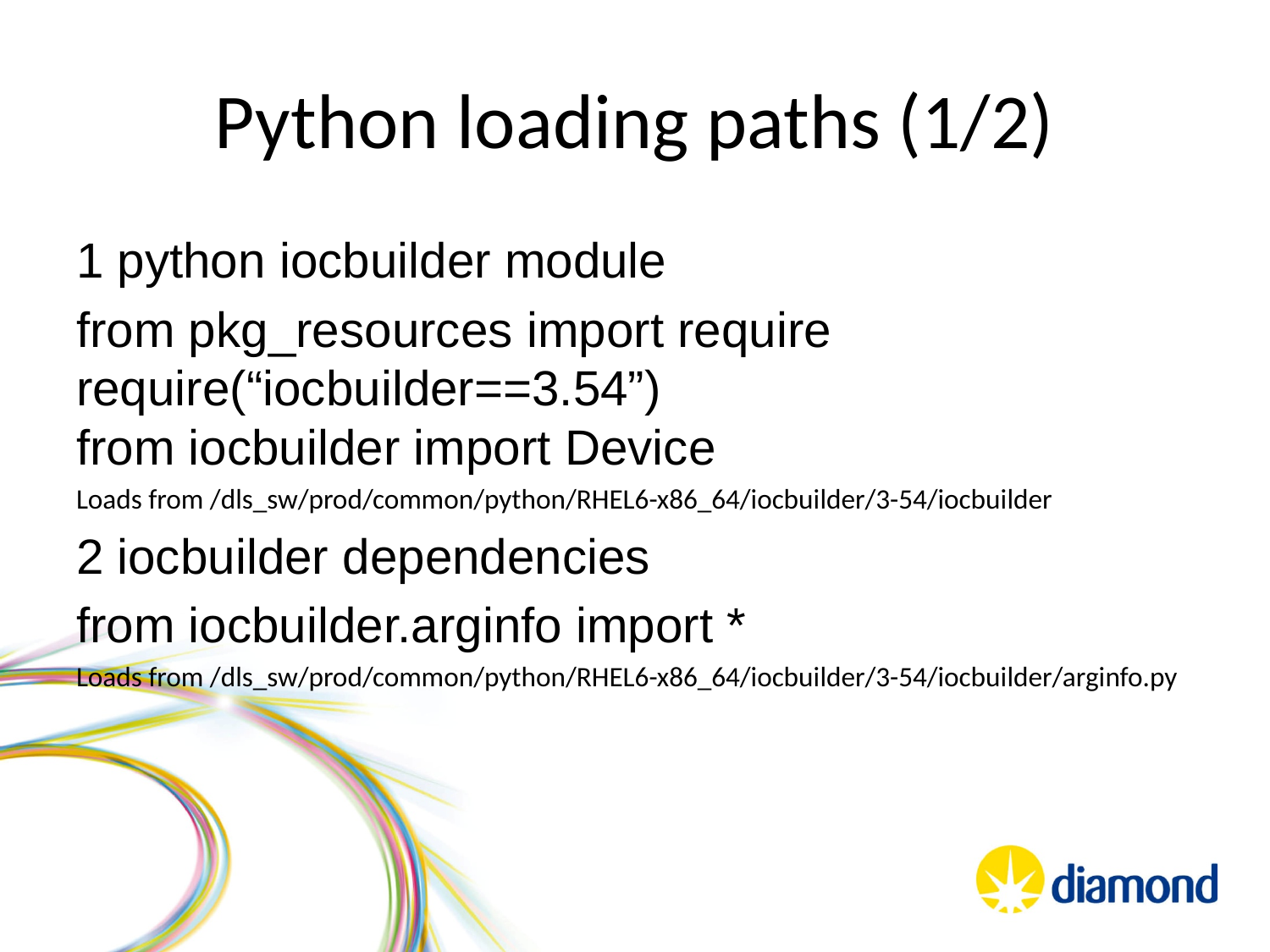

# Python loading paths (1/2)
1 python iocbuilder module
from pkg_resources import require
require(“iocbuilder==3.54”)
from iocbuilder import Device
Loads from /dls_sw/prod/common/python/RHEL6-x86_64/iocbuilder/3-54/iocbuilder
2 iocbuilder dependencies
from iocbuilder.arginfo import *
Loads from /dls_sw/prod/common/python/RHEL6-x86_64/iocbuilder/3-54/iocbuilder/arginfo.py